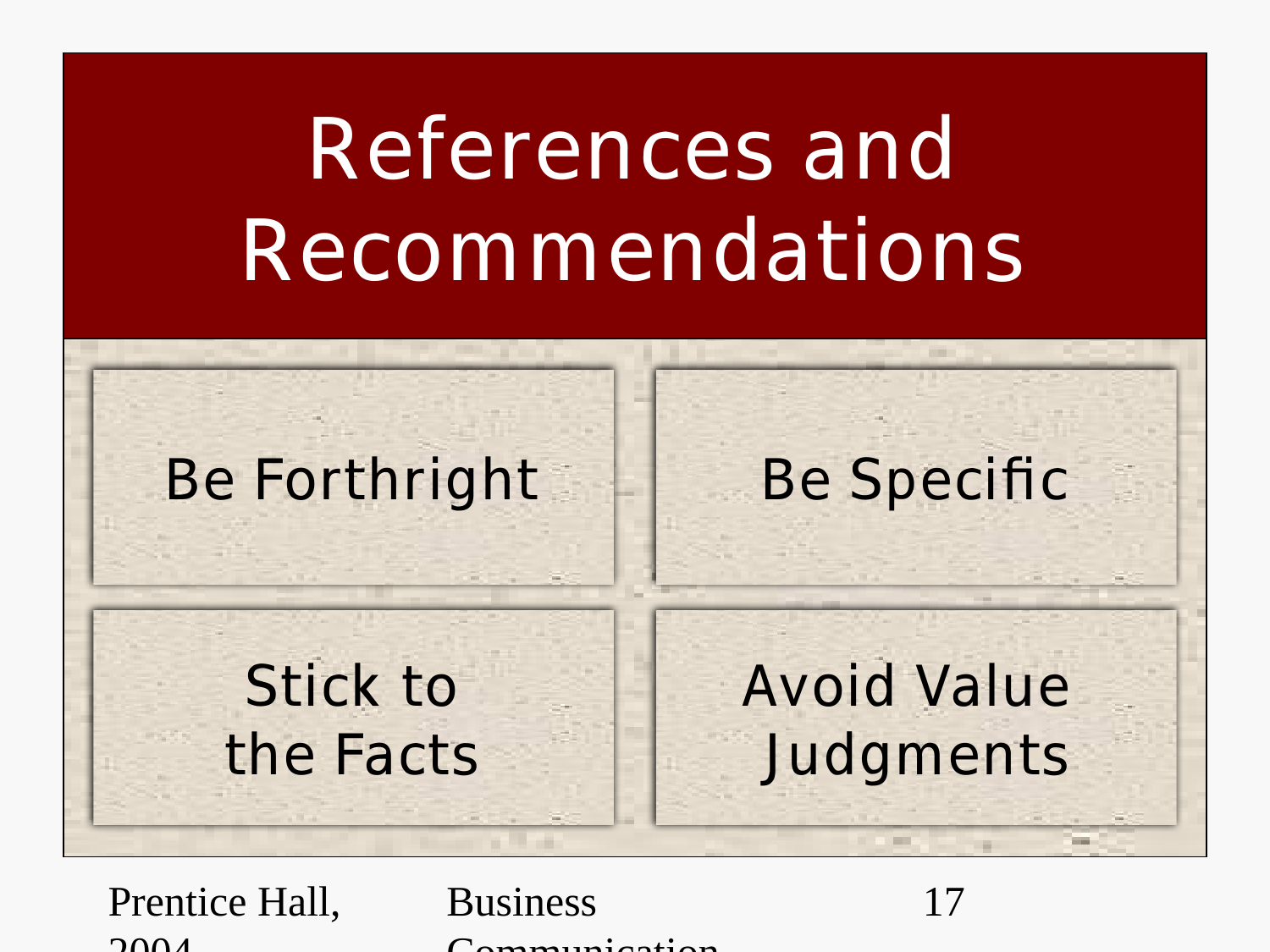

# References and Recommendations

Be Forthright
Be Specific
Stick to
the Facts
Avoid Value
Judgments
Prentice Hall, 2004
Business Communication Essentials
17